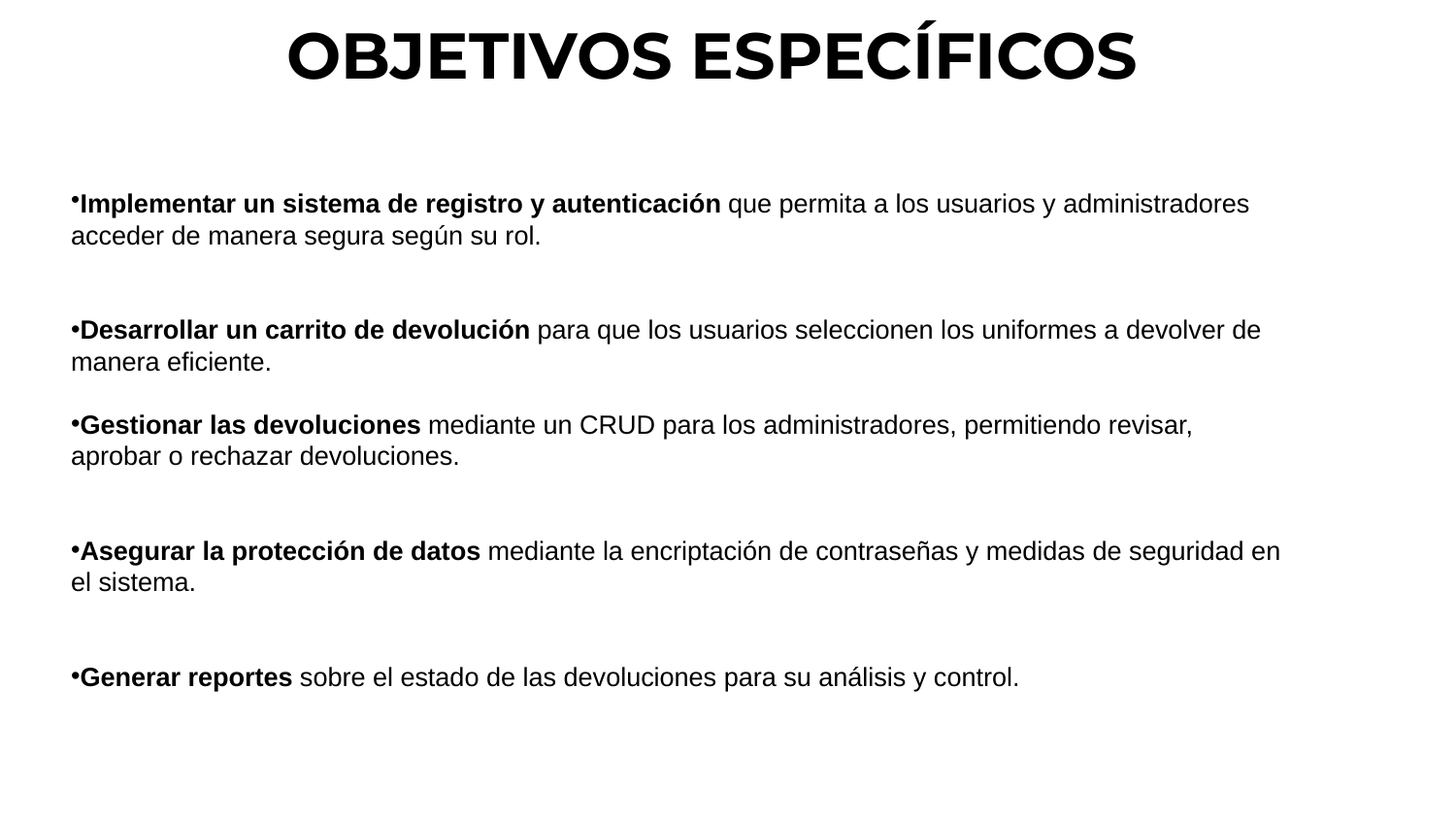

# OBJETIVOS ESPECÍFICOS
Implementar un sistema de registro y autenticación que permita a los usuarios y administradores acceder de manera segura según su rol.

Desarrollar un carrito de devolución para que los usuarios seleccionen los uniformes a devolver de manera eficiente.

Gestionar las devoluciones mediante un CRUD para los administradores, permitiendo revisar, aprobar o rechazar devoluciones.

Asegurar la protección de datos mediante la encriptación de contraseñas y medidas de seguridad en el sistema.

Generar reportes sobre el estado de las devoluciones para su análisis y control.